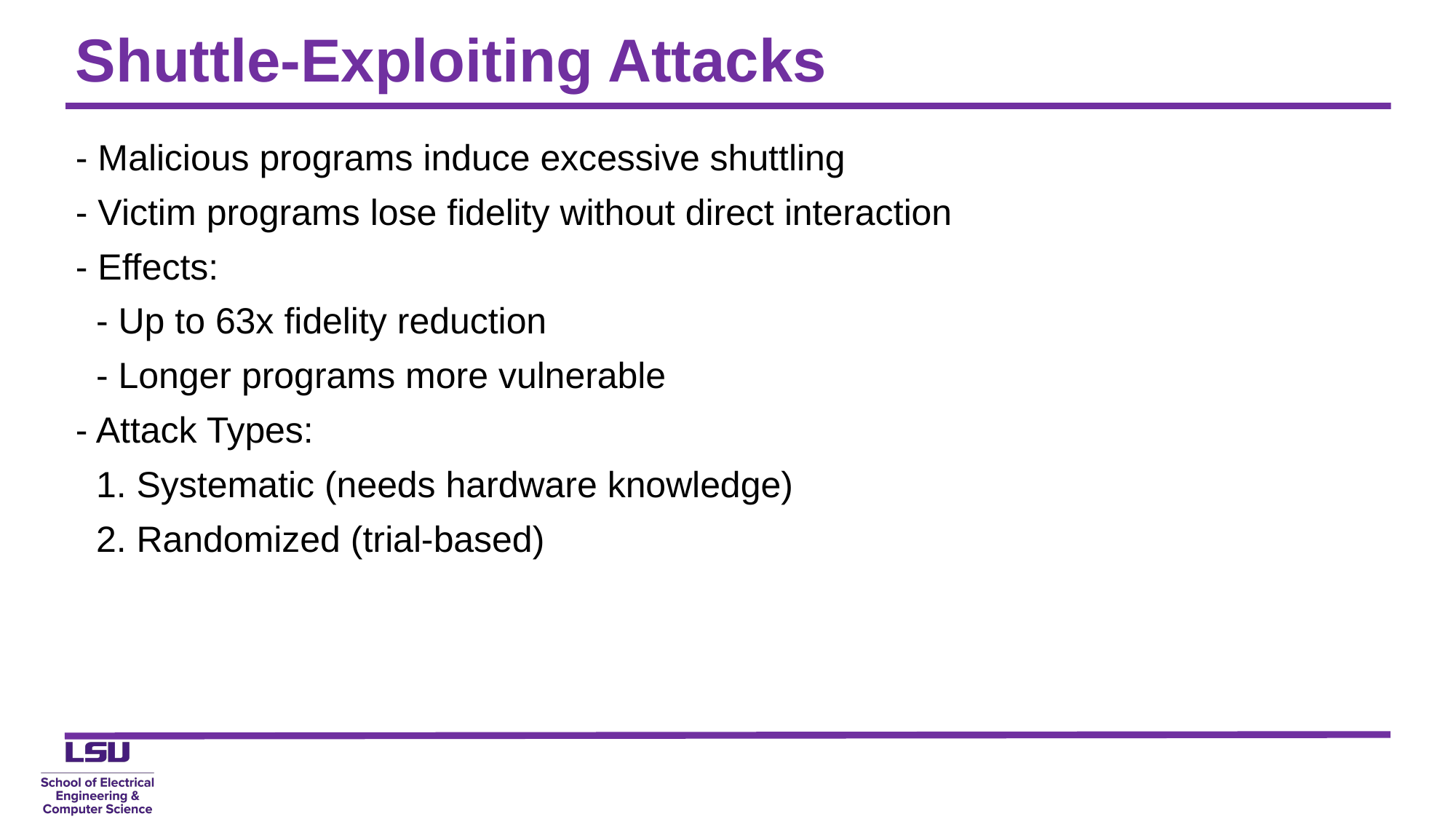

# Shuttle-Exploiting Attacks
- Malicious programs induce excessive shuttling
- Victim programs lose fidelity without direct interaction
- Effects:
  - Up to 63x fidelity reduction
  - Longer programs more vulnerable
- Attack Types:
  1. Systematic (needs hardware knowledge)
  2. Randomized (trial-based)